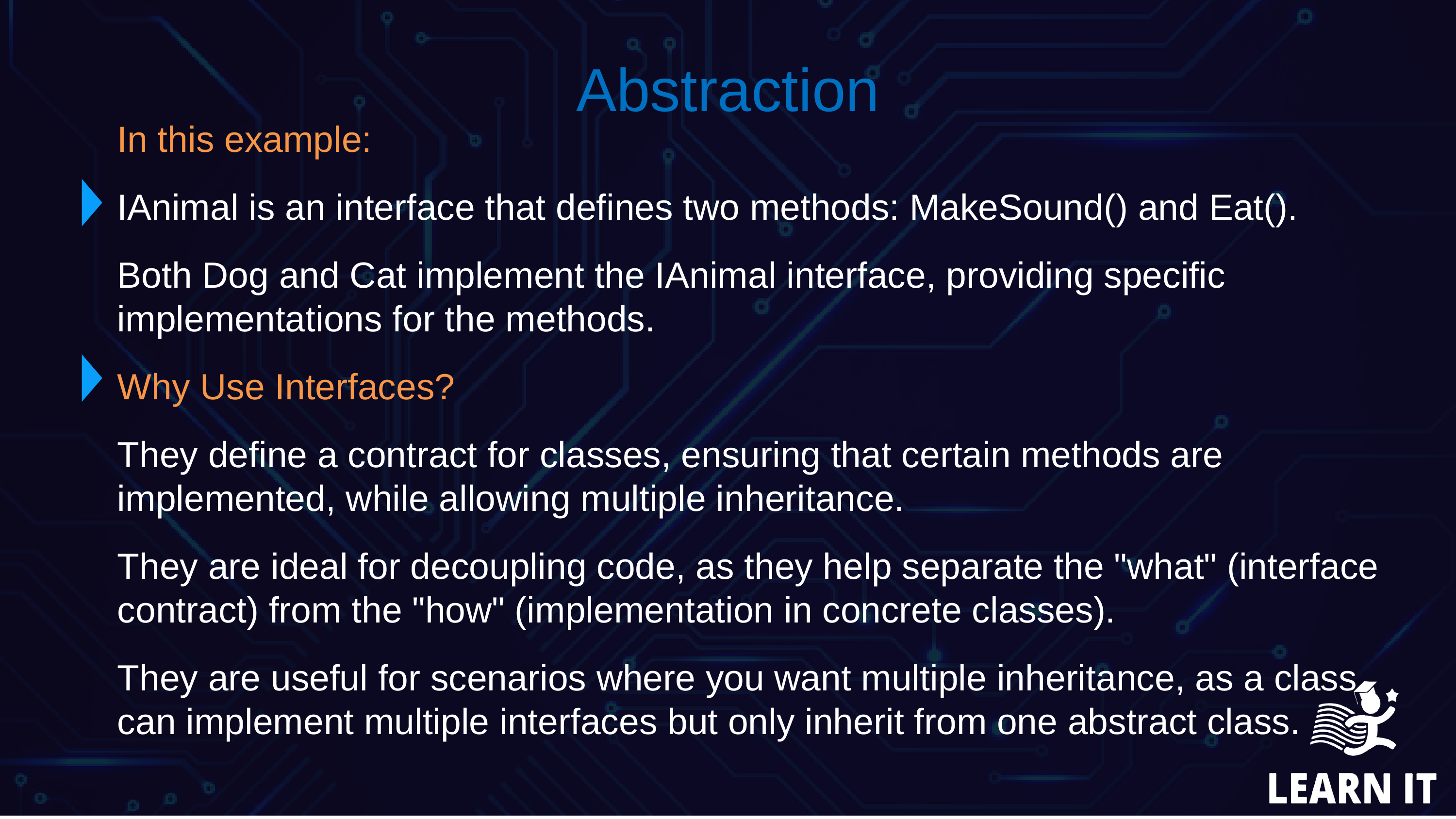

Abstraction
In this example:

IAnimal is an interface that defines two methods: MakeSound() and Eat().

Both Dog and Cat implement the IAnimal interface, providing specific implementations for the methods.

Why Use Interfaces?

They define a contract for classes, ensuring that certain methods are implemented, while allowing multiple inheritance.

They are ideal for decoupling code, as they help separate the "what" (interface contract) from the "how" (implementation in concrete classes).

They are useful for scenarios where you want multiple inheritance, as a class can implement multiple interfaces but only inherit from one abstract class.